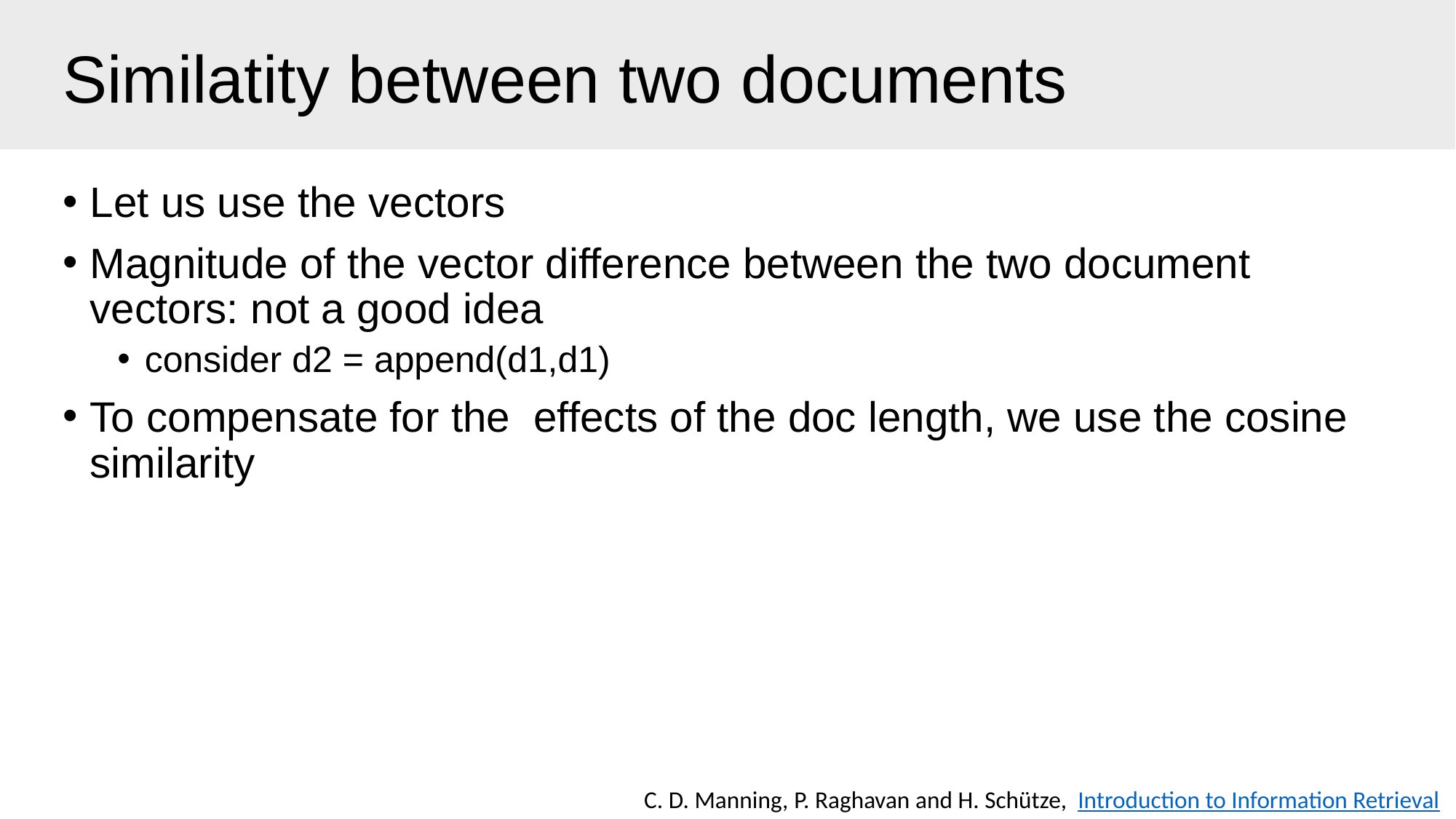

# Similatity between two documents
Let us use the vectors
Magnitude of the vector difference between the two document vectors: not a good idea
consider d2 = append(d1,d1)
To compensate for the  effects of the doc length, we use the cosine similarity
C. D. Manning, P. Raghavan and H. Schütze,  Introduction to Information Retrieval